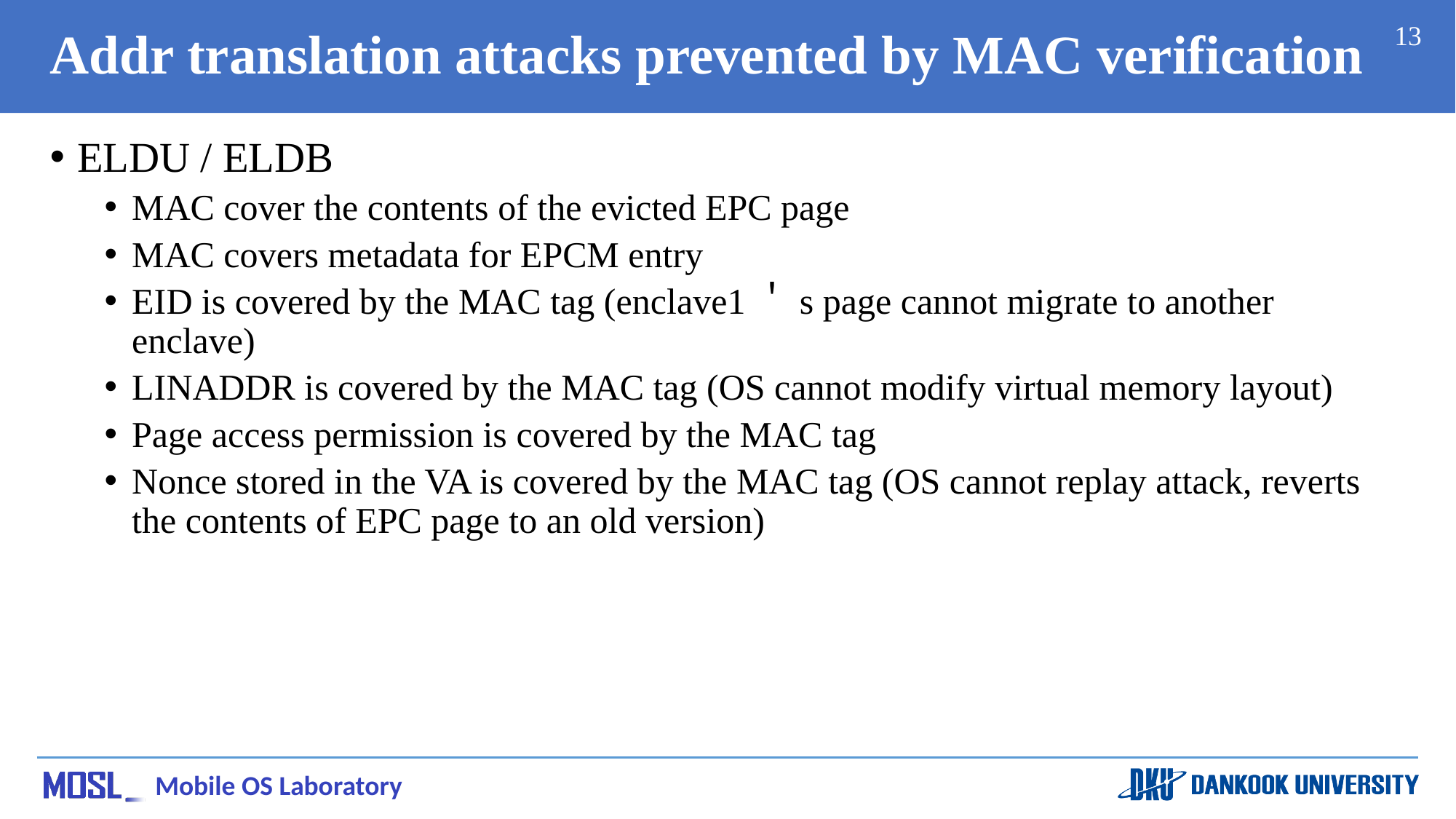

# Addr translation attacks prevented by MAC verification
13
ELDU / ELDB
MAC cover the contents of the evicted EPC page
MAC covers metadata for EPCM entry
EID is covered by the MAC tag (enclave1＇s page cannot migrate to another enclave)
LINADDR is covered by the MAC tag (OS cannot modify virtual memory layout)
Page access permission is covered by the MAC tag
Nonce stored in the VA is covered by the MAC tag (OS cannot replay attack, reverts the contents of EPC page to an old version)